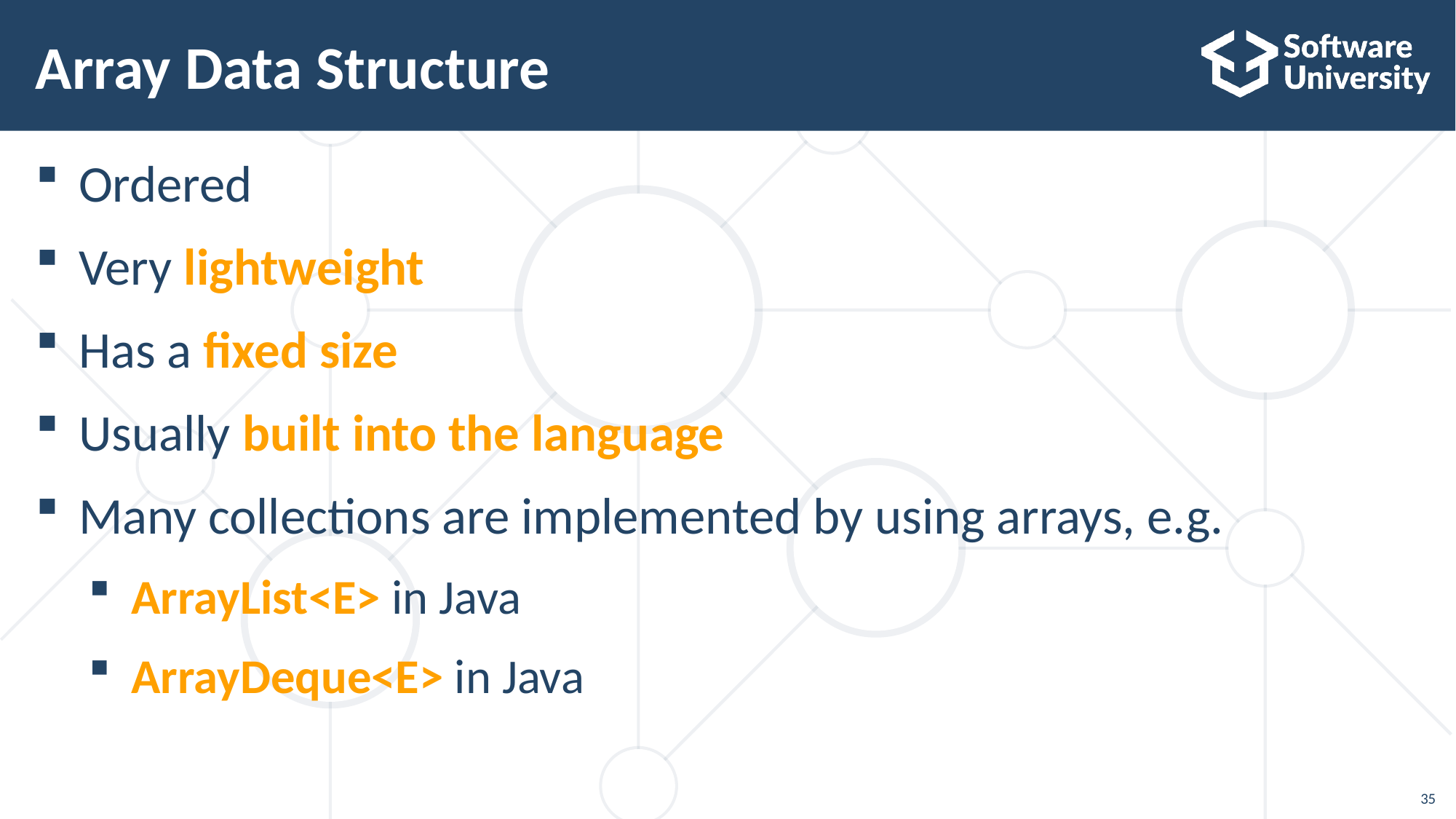

35
# Array Data Structure
Ordered
Very lightweight
Has a fixed size
Usually built into the language
Many collections are implemented by using arrays, e.g.
ArrayList<E> in Java
ArrayDeque<E> in Java